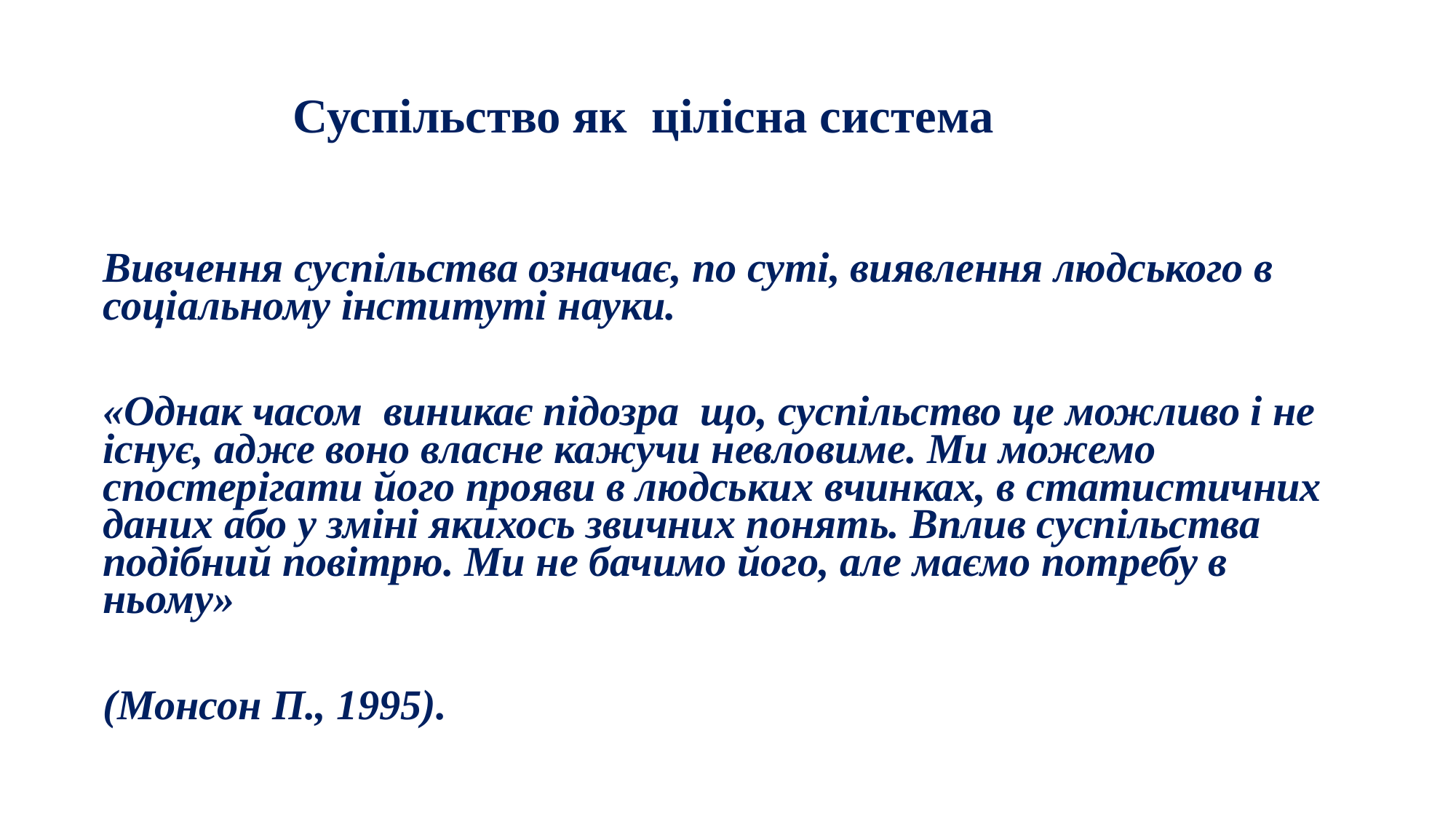

Суспільство як  цілісна система
Вивчення суспільства означає, по суті, виявлення людського в соціальному інституті науки.

«Однак часом  виникає підозра  що, суспільство це можливо і не існує, адже воно власне кажучи невловиме. Ми можемо спостерігати його прояви в людських вчинках, в статистичних даних або у зміні якихось звичних понять. Вплив суспільства подібний повітрю. Ми не бачимо його, але маємо потребу в ньому»

(Монсон П., 1995).